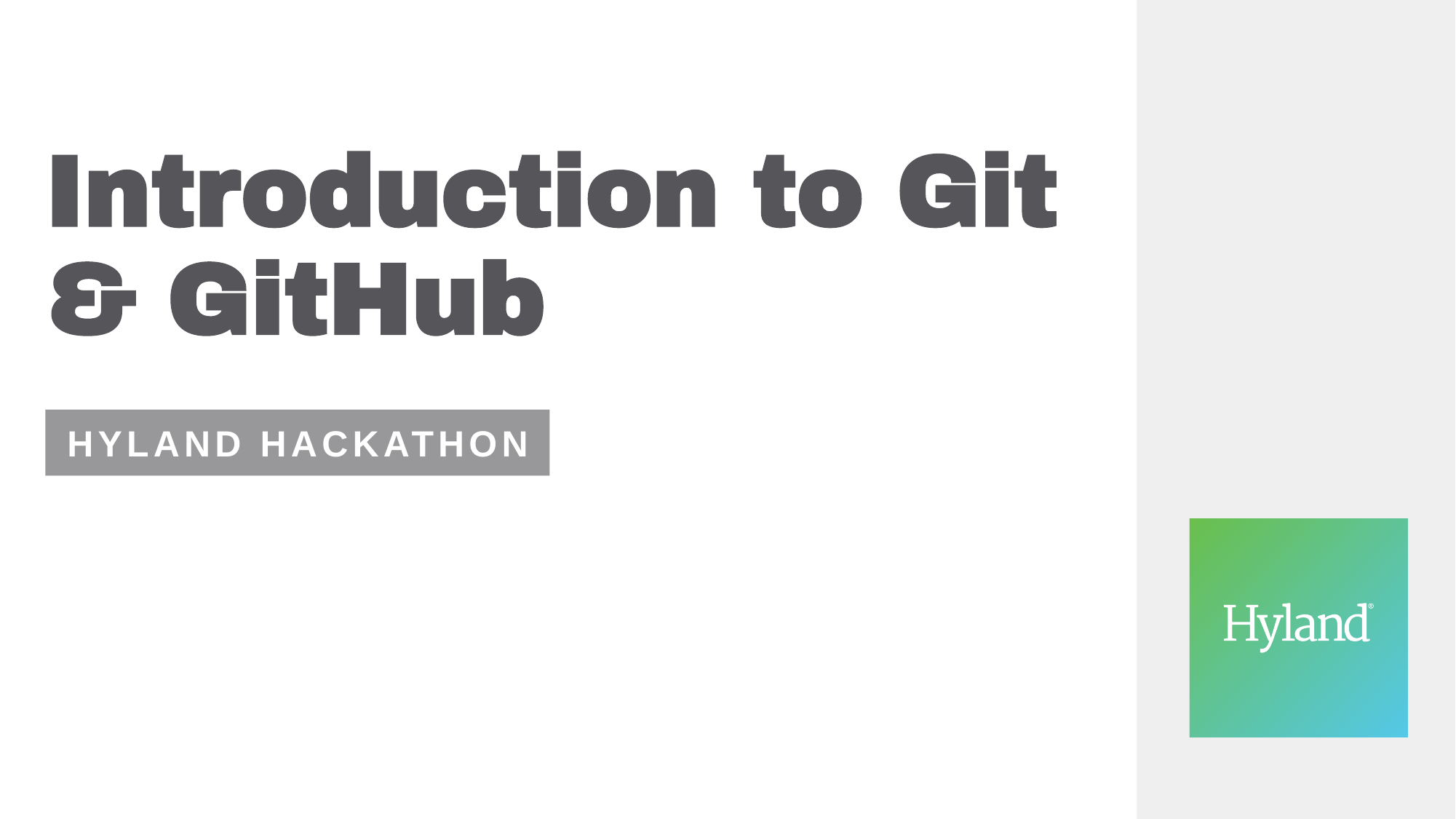

# Introduction to Git & GitHub
Hyland Hackathon